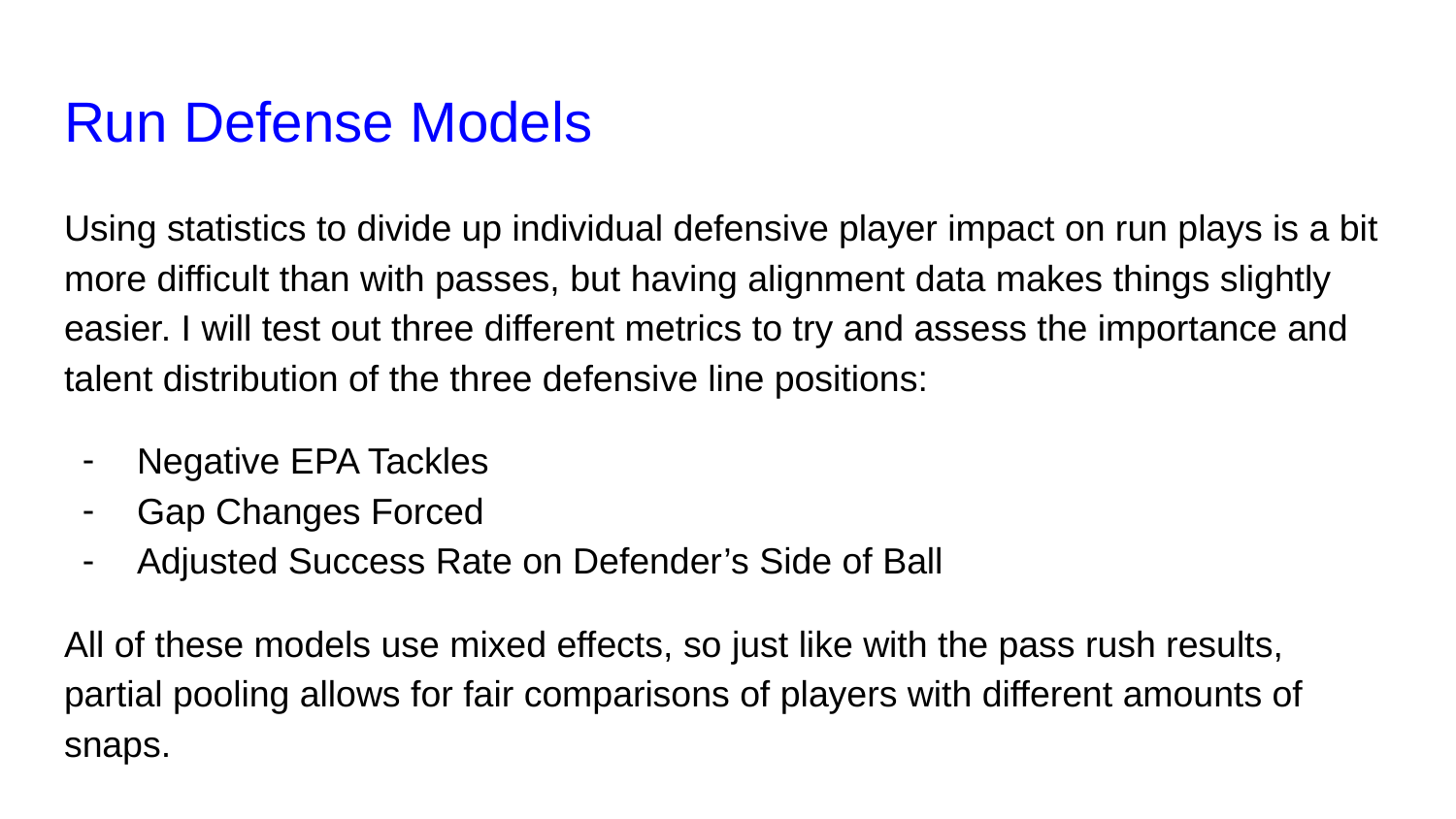

# Run Defense Models
Using statistics to divide up individual defensive player impact on run plays is a bit more difficult than with passes, but having alignment data makes things slightly easier. I will test out three different metrics to try and assess the importance and talent distribution of the three defensive line positions:
Negative EPA Tackles
Gap Changes Forced
Adjusted Success Rate on Defender’s Side of Ball
All of these models use mixed effects, so just like with the pass rush results, partial pooling allows for fair comparisons of players with different amounts of snaps.